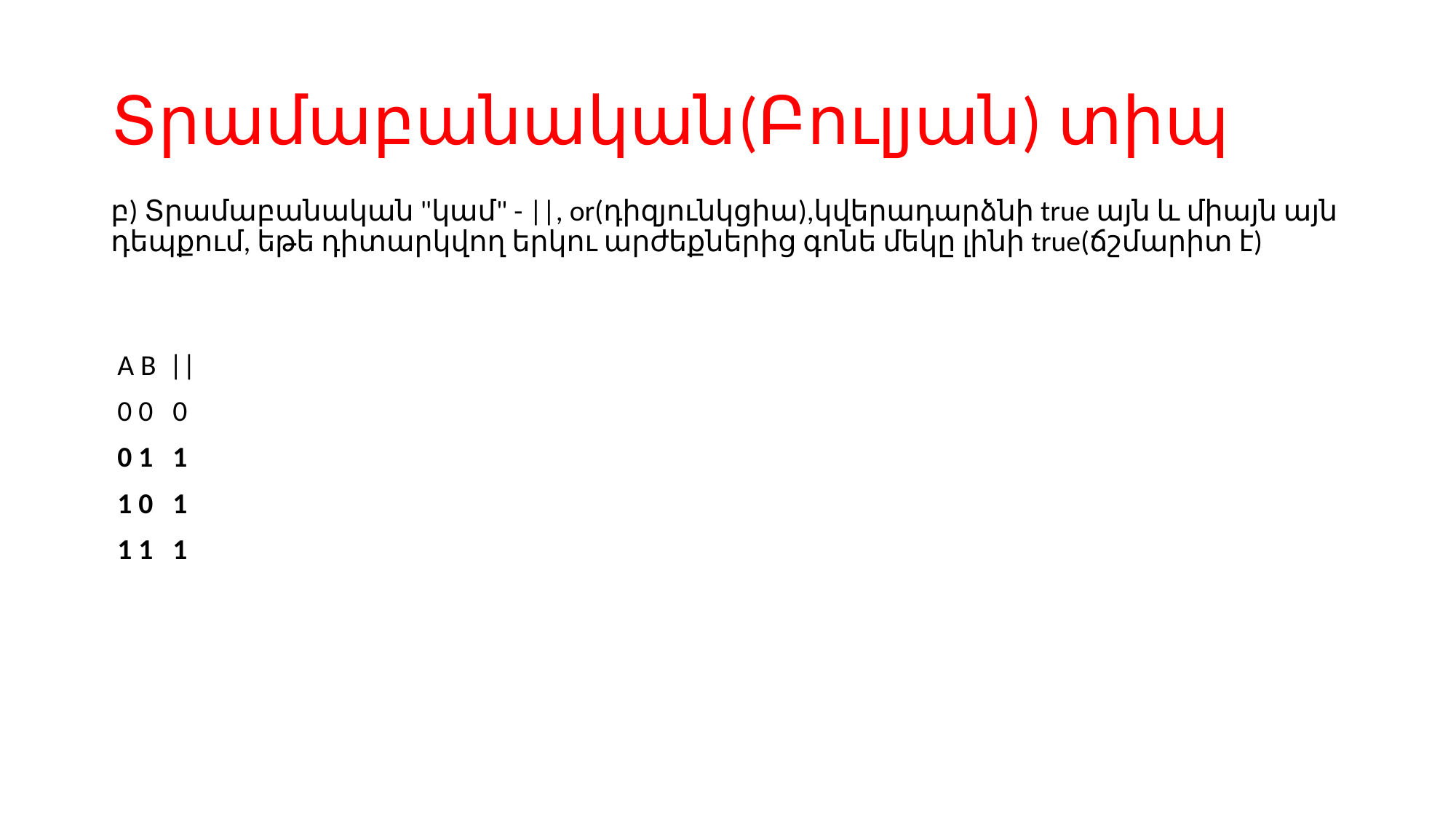

# Տրամաբանական(Բուլյան) տիպ
բ) Տրամաբանական "կամ" - ||, or(դիզյունկցիա),կվերադարձնի true այն և միայն այն դեպքում, եթե դիտարկվող երկու արժեքներից գոնե մեկը լինի true(ճշմարիտ է)

 A B  ||
 0 0   0
 0 1   1
 1 0   1
 1 1   1